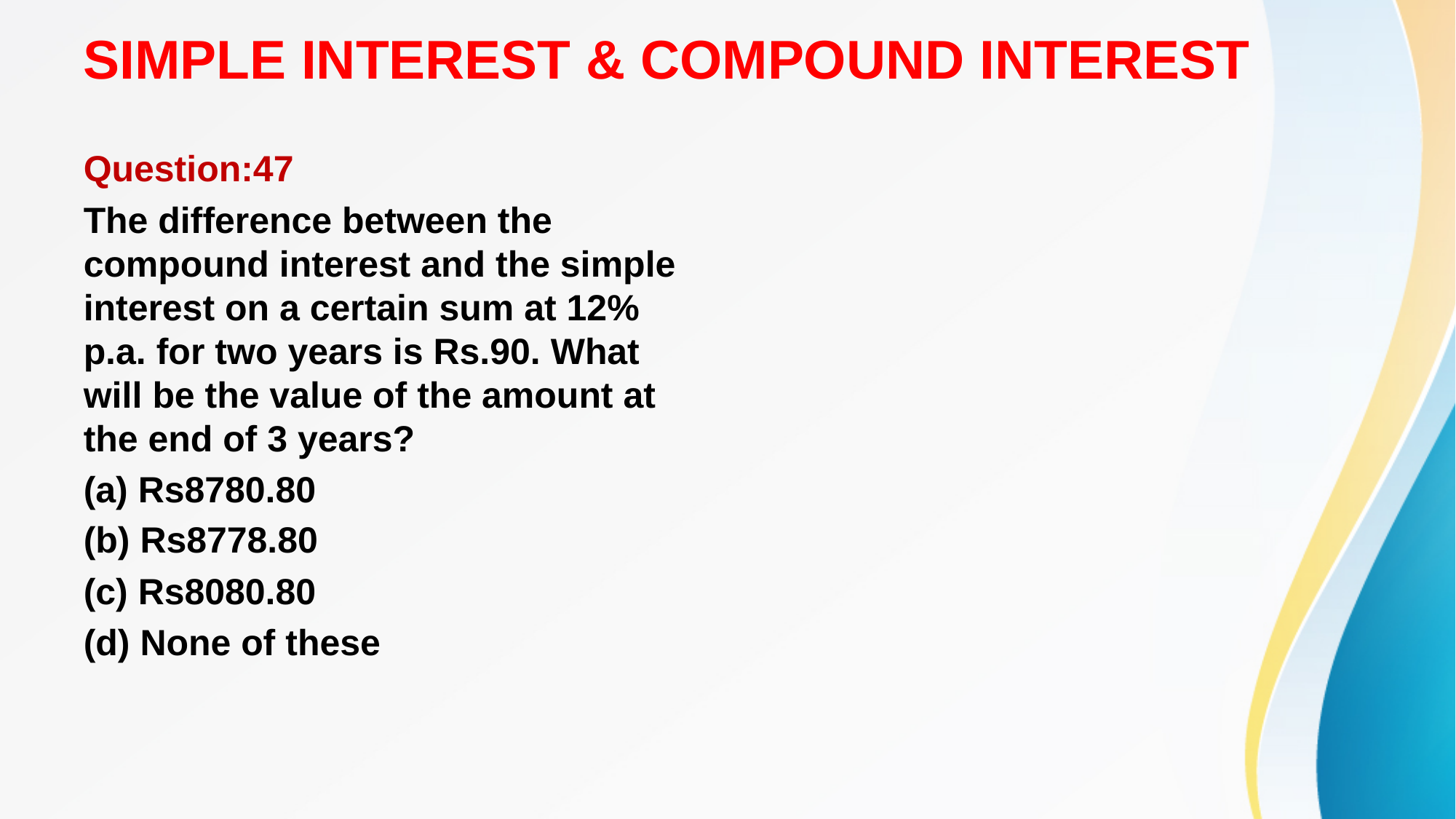

# SIMPLE INTEREST & COMPOUND INTEREST
Question:47
The difference between the compound interest and the simple interest on a certain sum at 12% p.a. for two years is Rs.90. What will be the value of the amount at the end of 3 years?
(a) Rs8780.80
(b) Rs8778.80
(c) Rs8080.80
(d) None of these